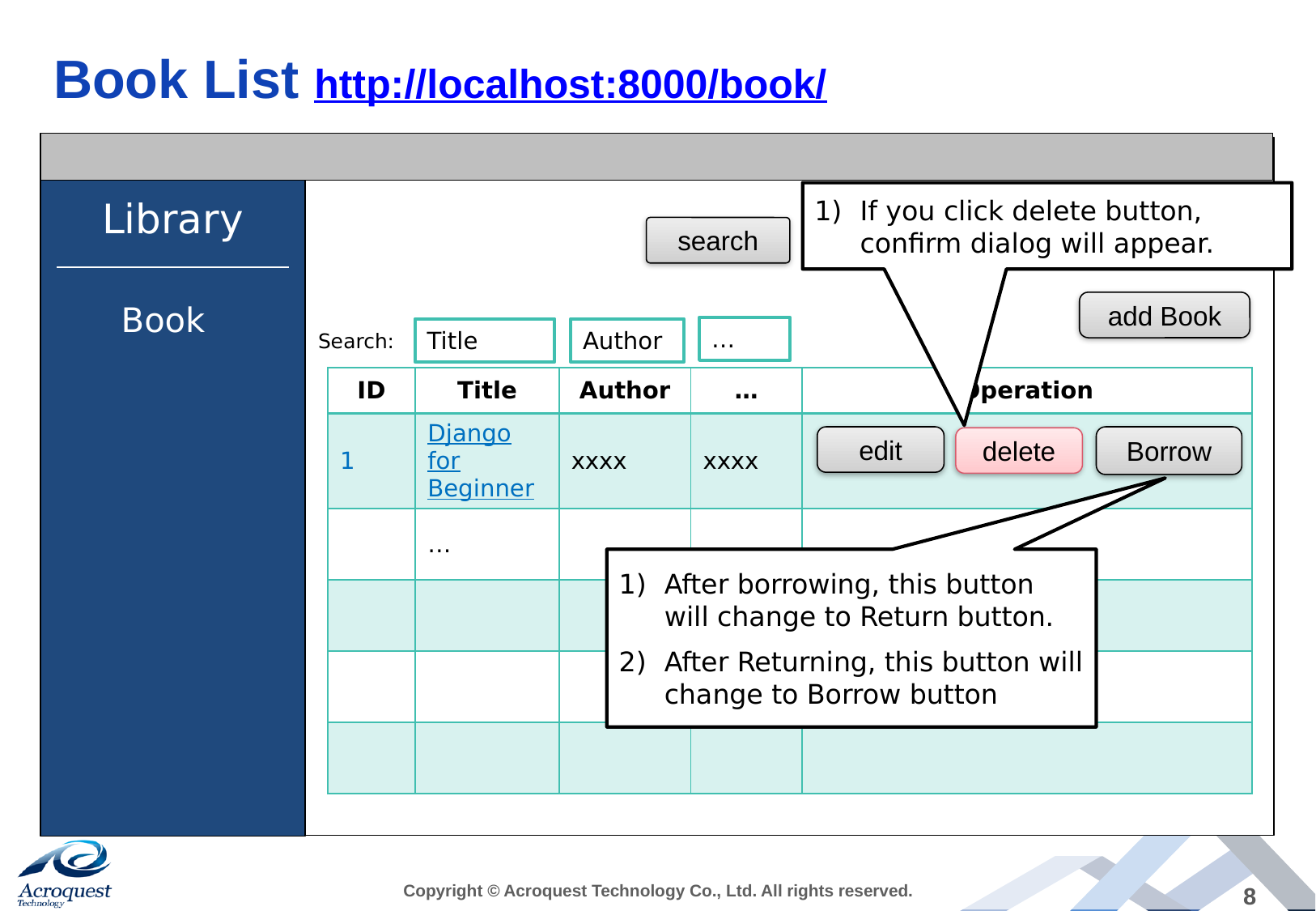

# Book List http://localhost:8000/book/

If you click delete button, confirm dialog will appear.
Library
search
Book
add Book
…
Search:
Title
Author
| ID | Title | Author | … | Operation |
| --- | --- | --- | --- | --- |
| 1 | Django for Beginner | xxxx | xxxx |  |
|  | … |  |  |  |
|  |  |  |  |  |
|  |  |  |  |  |
|  |  |  |  |  |
edit
Borrow
delete
After borrowing, this button will change to Return button.
After Returning, this button will change to Borrow button
Copyright © Acroquest Technology Co., Ltd. All rights reserved.
8